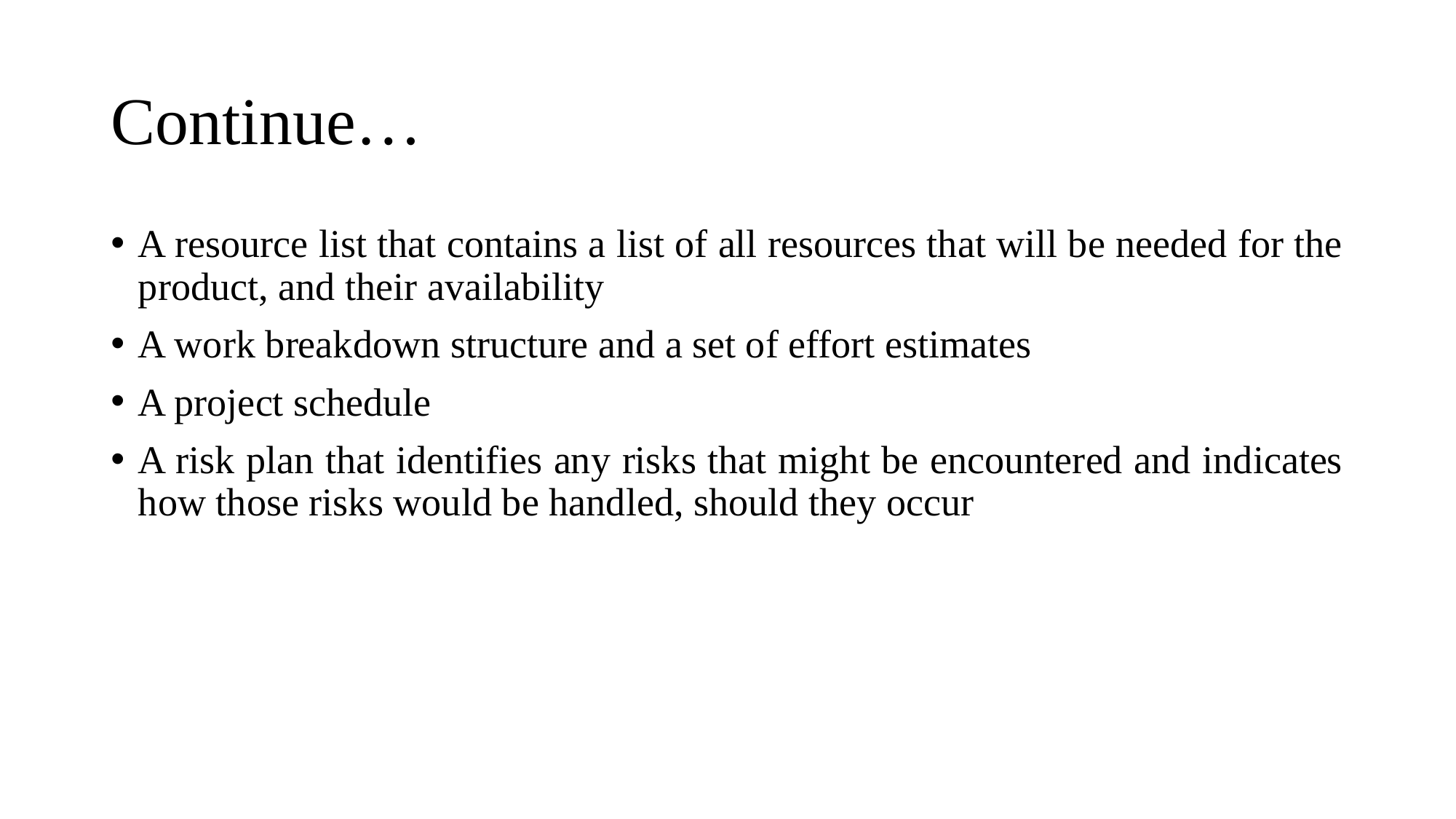

# Continue…
A resource list that contains a list of all resources that will be needed for the product, and their availability
A work breakdown structure and a set of effort estimates
A project schedule
A risk plan that identifies any risks that might be encountered and indicates how those risks would be handled, should they occur